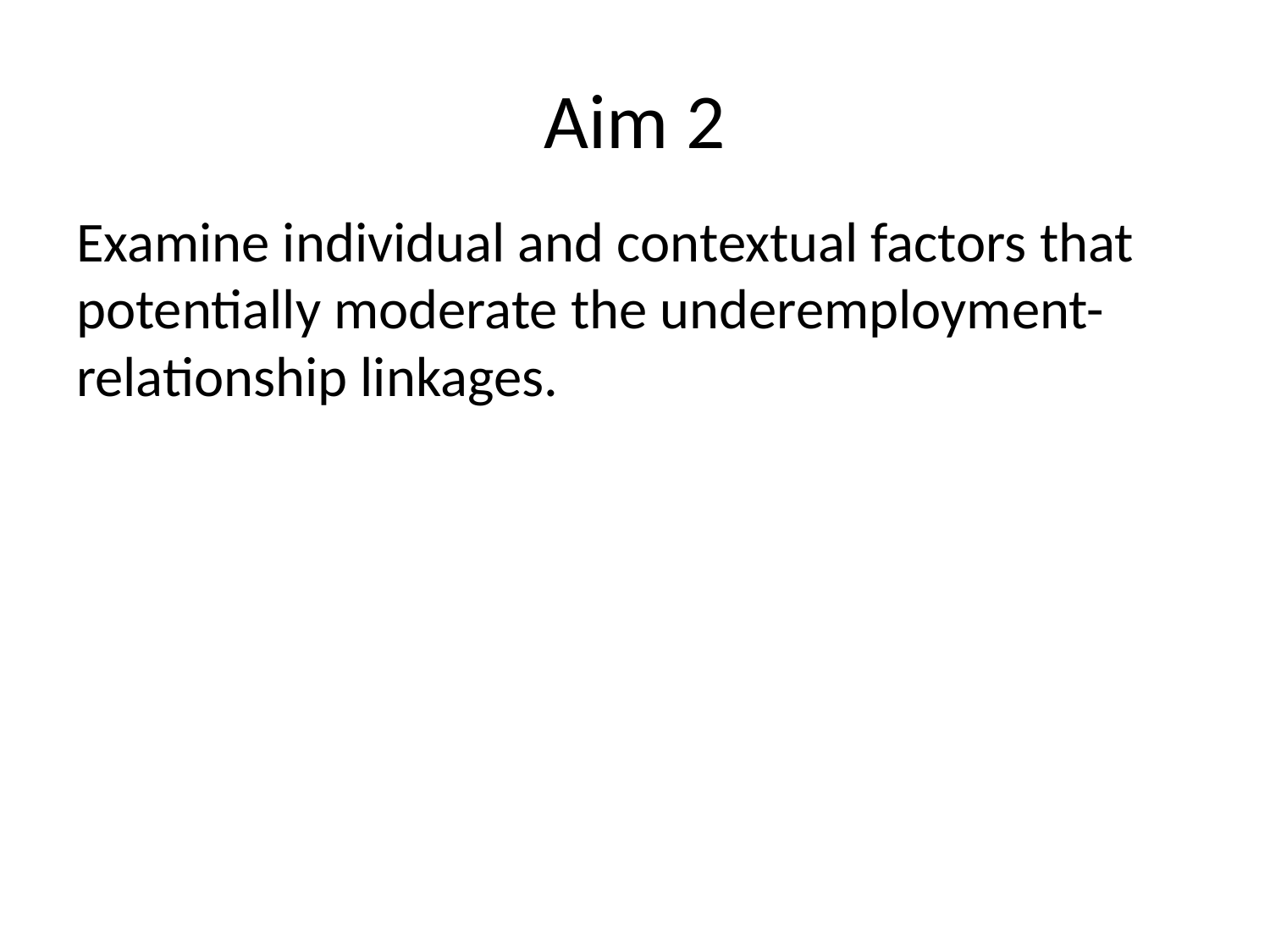

# Aim 2
Examine individual and contextual factors that potentially moderate the underemployment-relationship linkages.